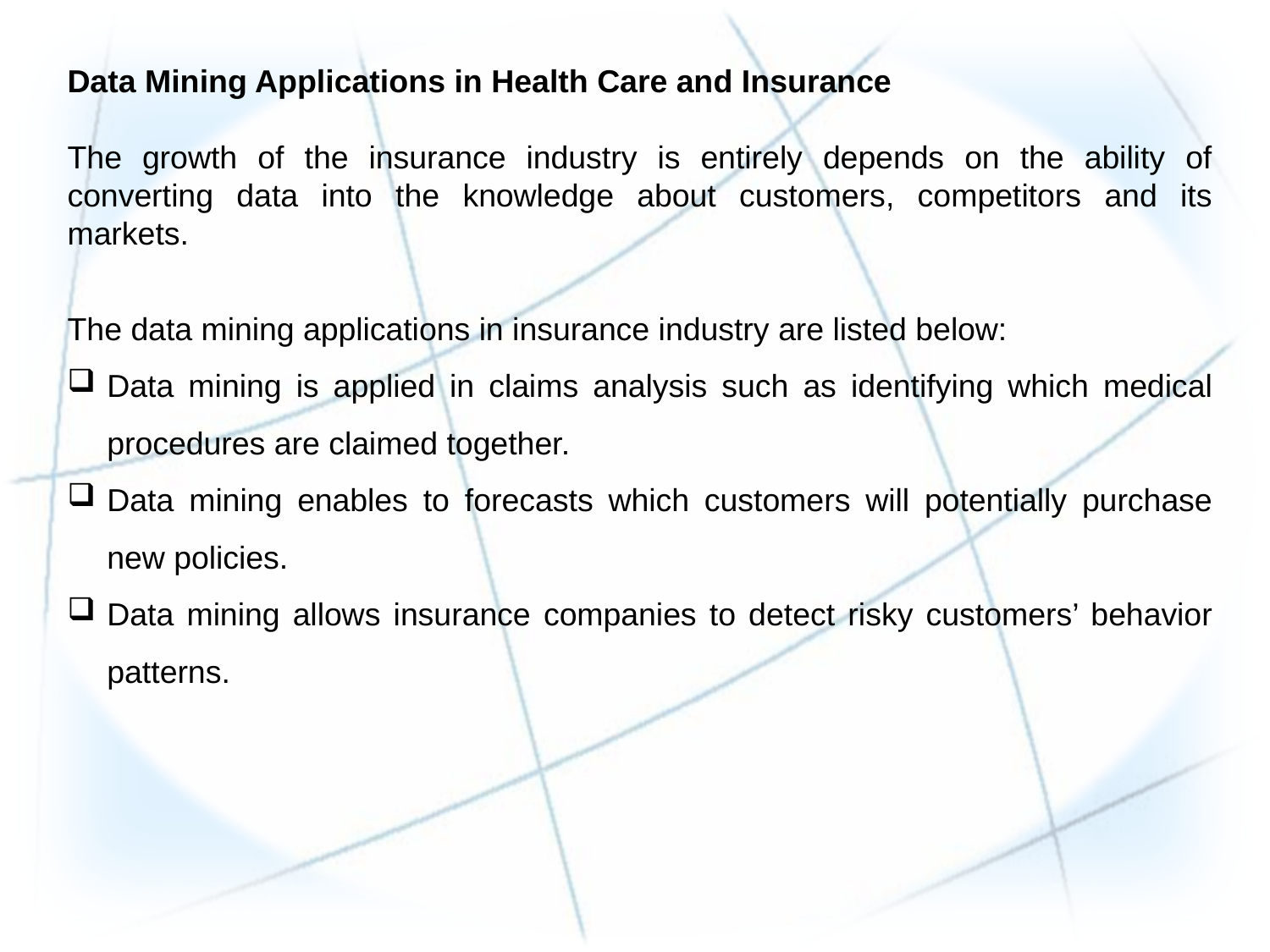

Data Mining Applications in Health Care and Insurance

The growth of the insurance industry is entirely depends on the ability of converting data into the knowledge about customers, competitors and its markets.

The data mining applications in insurance industry are listed below:
Data mining is applied in claims analysis such as identifying which medical procedures are claimed together.
Data mining enables to forecasts which customers will potentially purchase new policies.
Data mining allows insurance companies to detect risky customers’ behavior patterns.